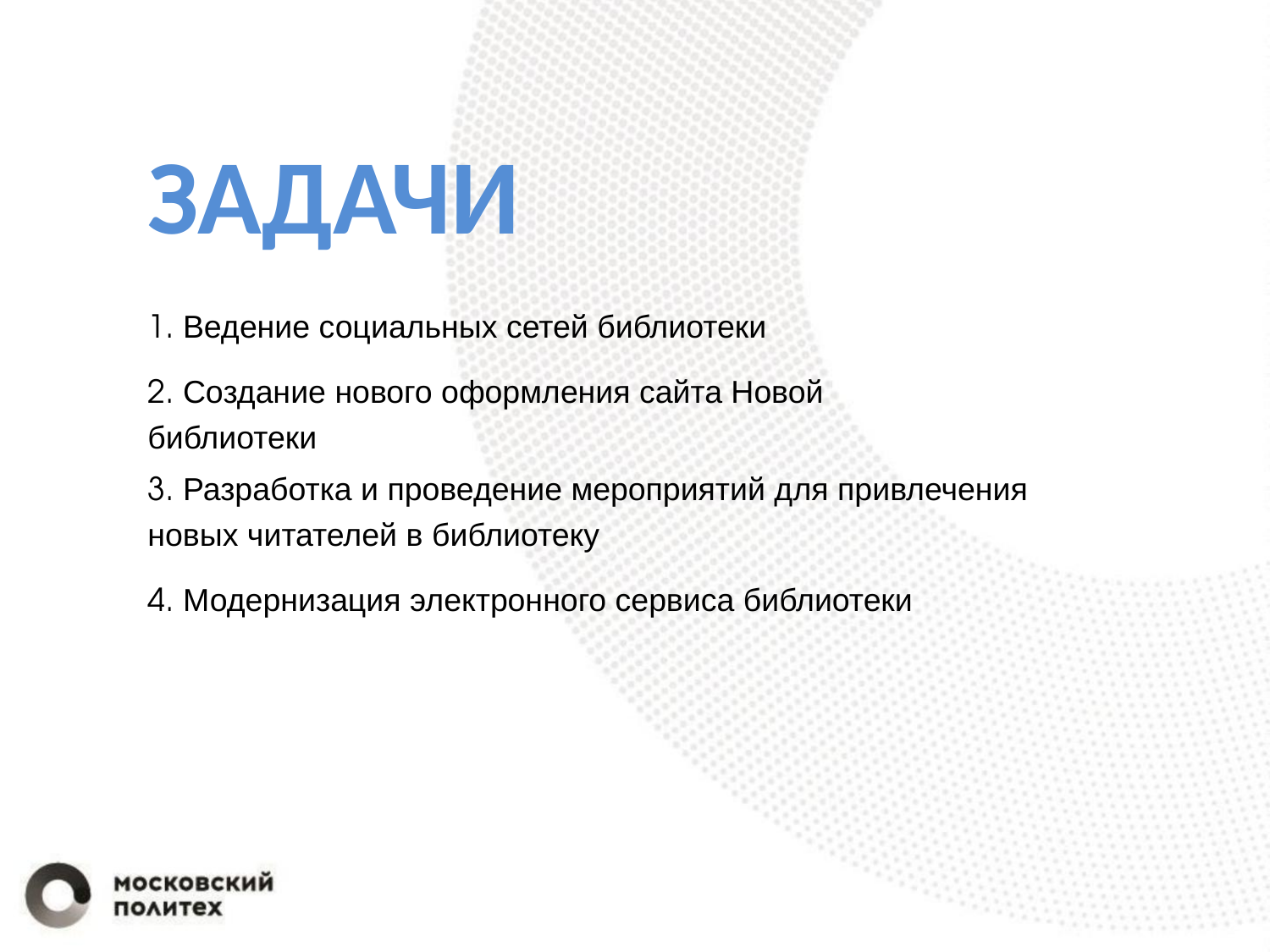

ЗАДАЧИ
1. Ведение социальных сетей библиотеки
2. Создание нового оформления сайта Новой библиотеки
3. Разработка и проведение мероприятий для привлечения новых читателей в библиотеку
4. Модернизация электронного сервиса библиотеки